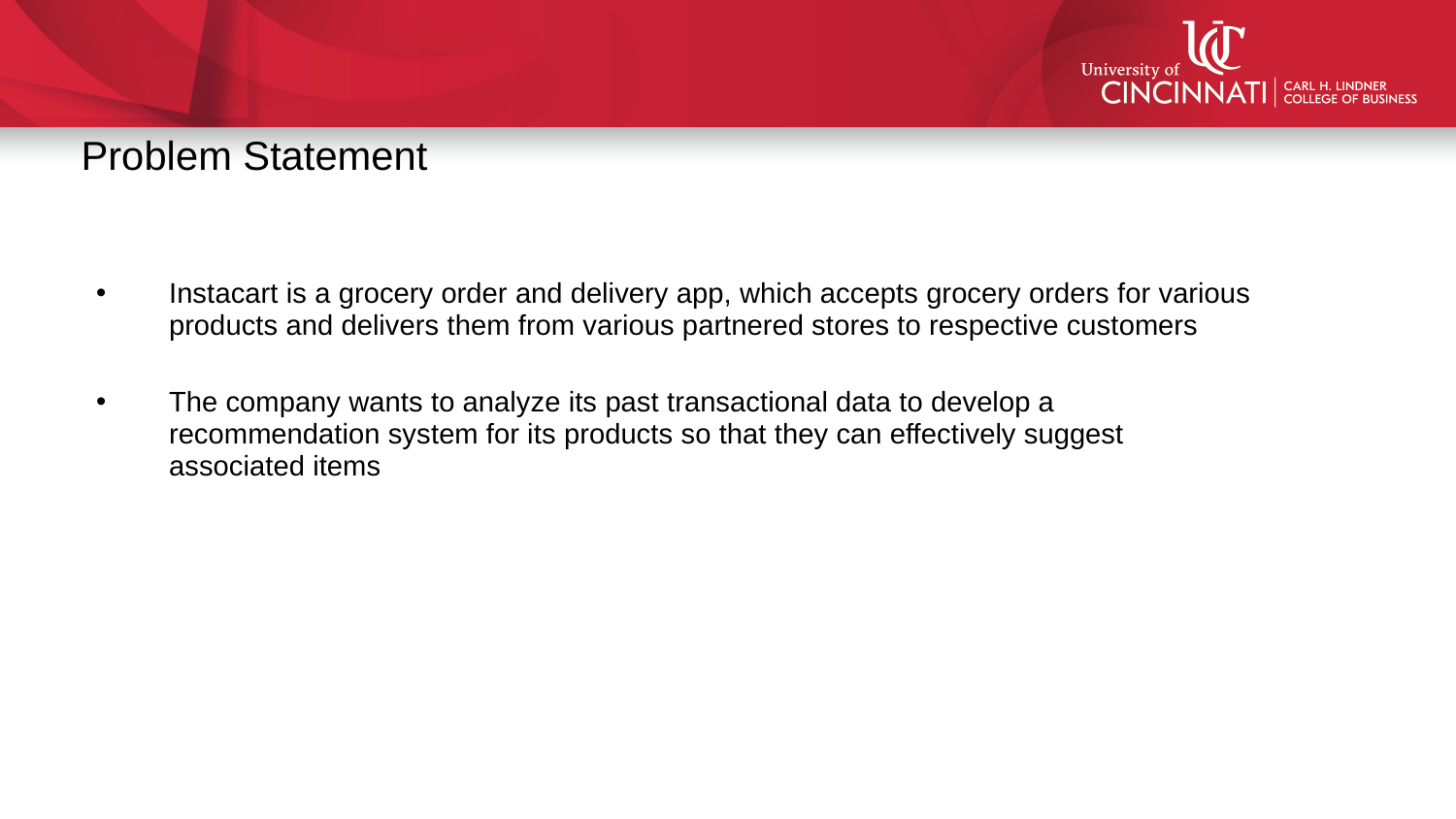

Problem Statement

Instacart is a grocery order and delivery app, which accepts grocery orders for various products and delivers them from various partnered stores to respective customers

The company wants to analyze its past transactional data to develop a recommendation system for its products so that they can effectively suggest associated items